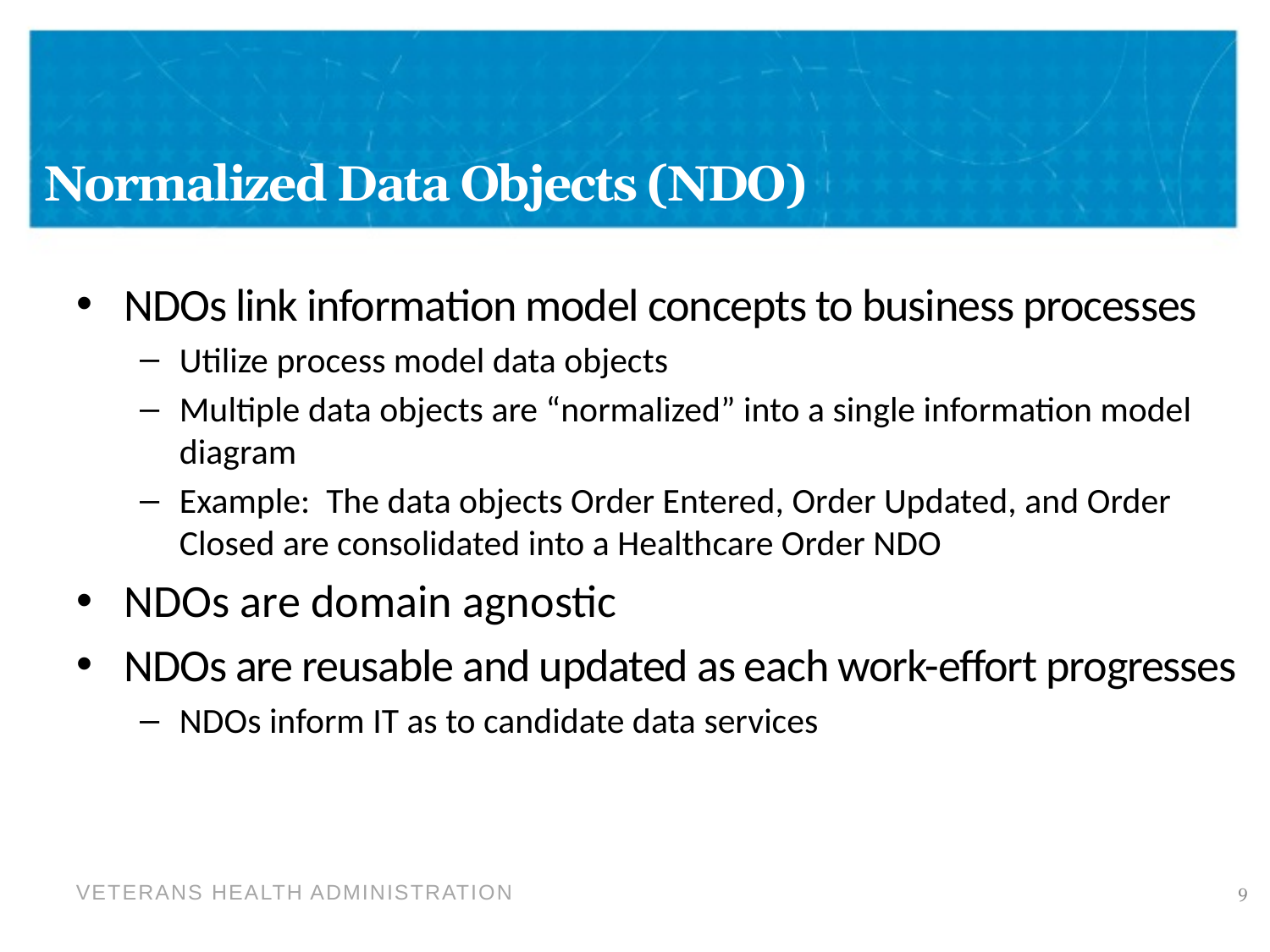

# Normalized Data Objects (NDO)
NDOs link information model concepts to business processes
Utilize process model data objects
Multiple data objects are “normalized” into a single information model diagram
Example:  The data objects Order Entered, Order Updated, and Order Closed are consolidated into a Healthcare Order NDO
NDOs are domain agnostic
NDOs are reusable and updated as each work-effort progresses
NDOs inform IT as to candidate data services

9